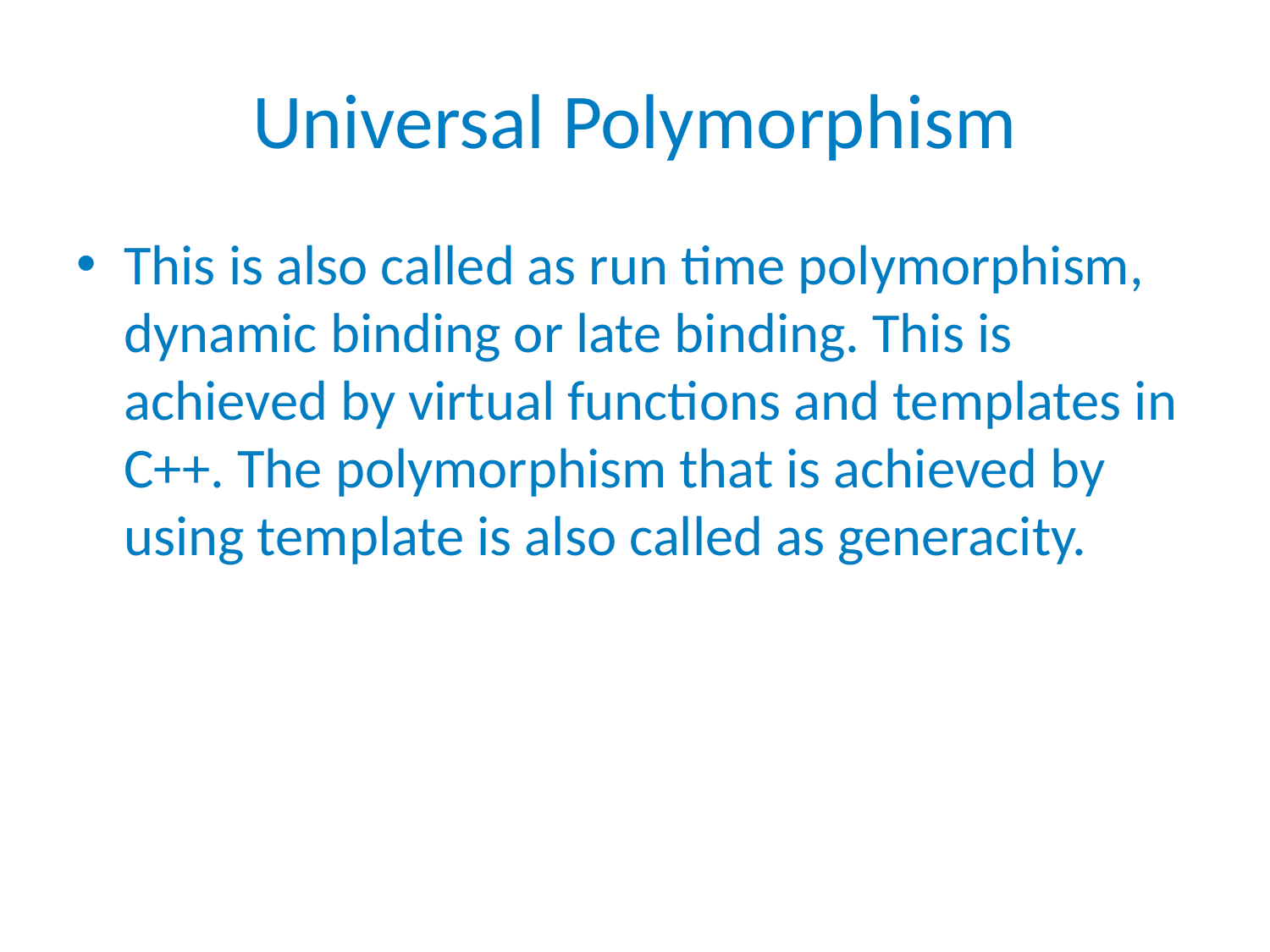

# Universal Polymorphism
This is also called as run time polymorphism, dynamic binding or late binding. This is achieved by virtual functions and templates in C++. The polymorphism that is achieved by using template is also called as generacity.